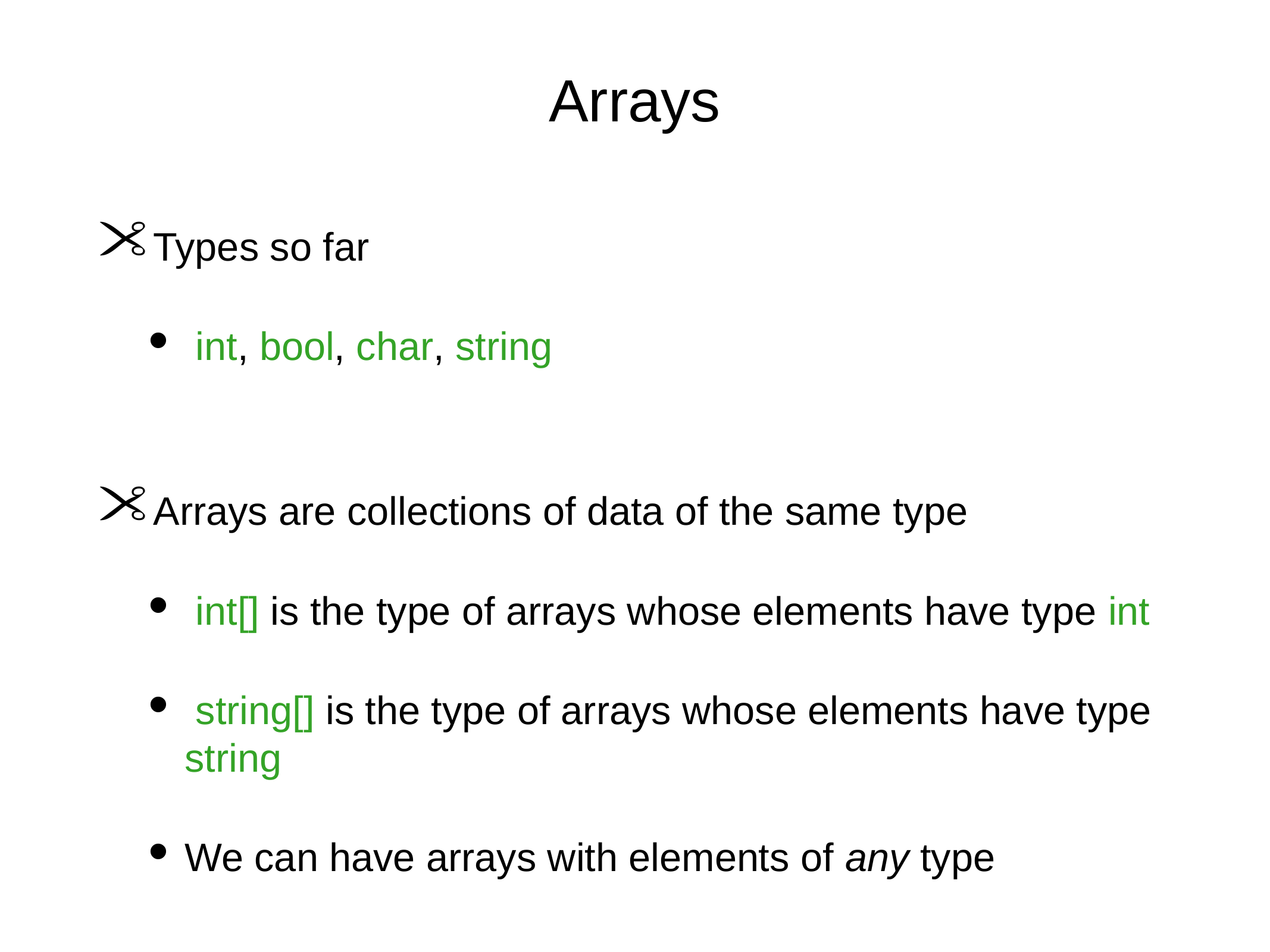

# Arrays
Types so far
 int, bool, char, string

Arrays are collections of data of the same type
 int[] is the type of arrays whose elements have type int
 string[] is the type of arrays whose elements have type string
We can have arrays with elements of any type